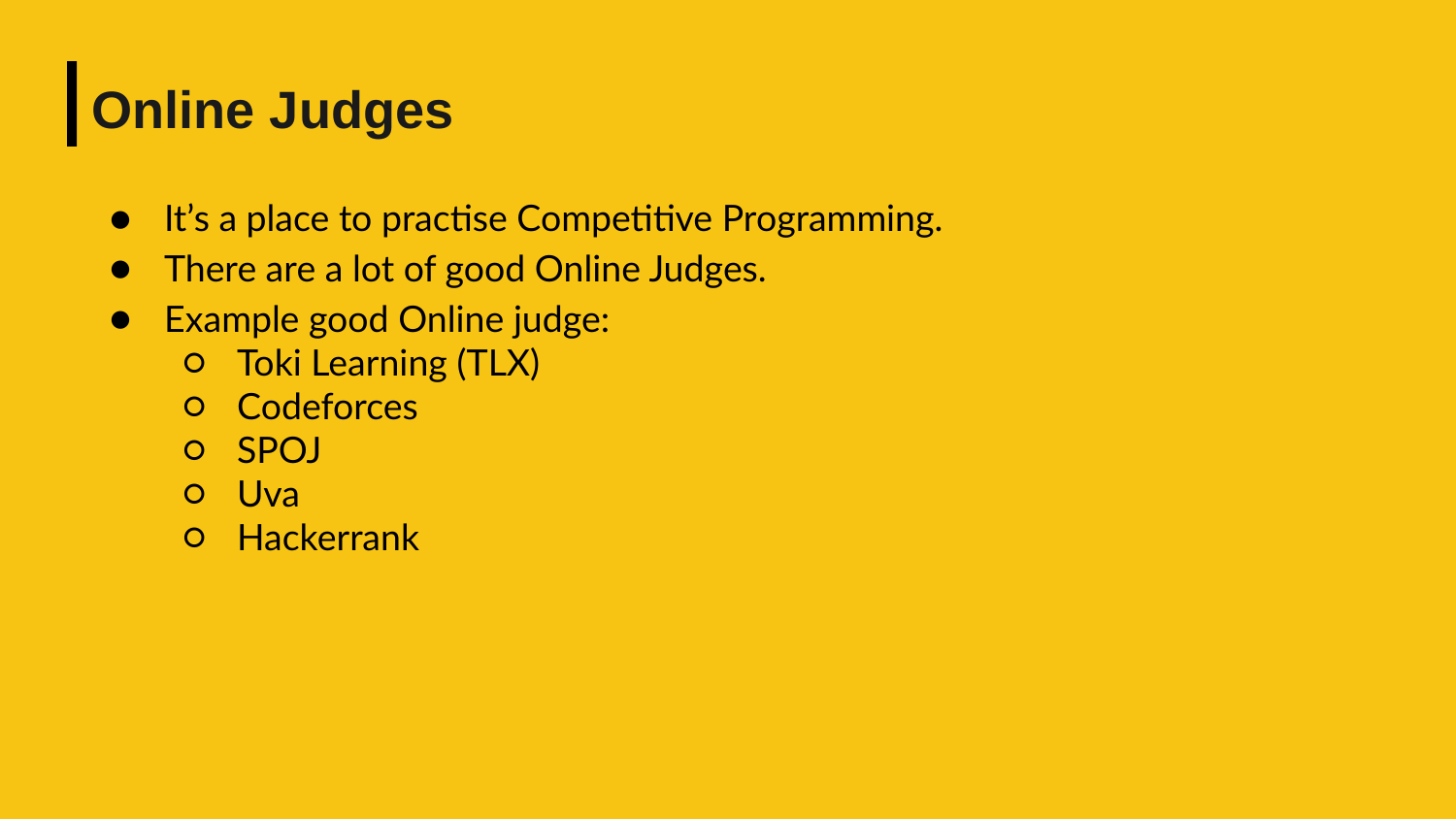

# Online Judges
It’s a place to practise Competitive Programming.
There are a lot of good Online Judges.
Example good Online judge:
Toki Learning (TLX)
Codeforces
SPOJ
Uva
Hackerrank